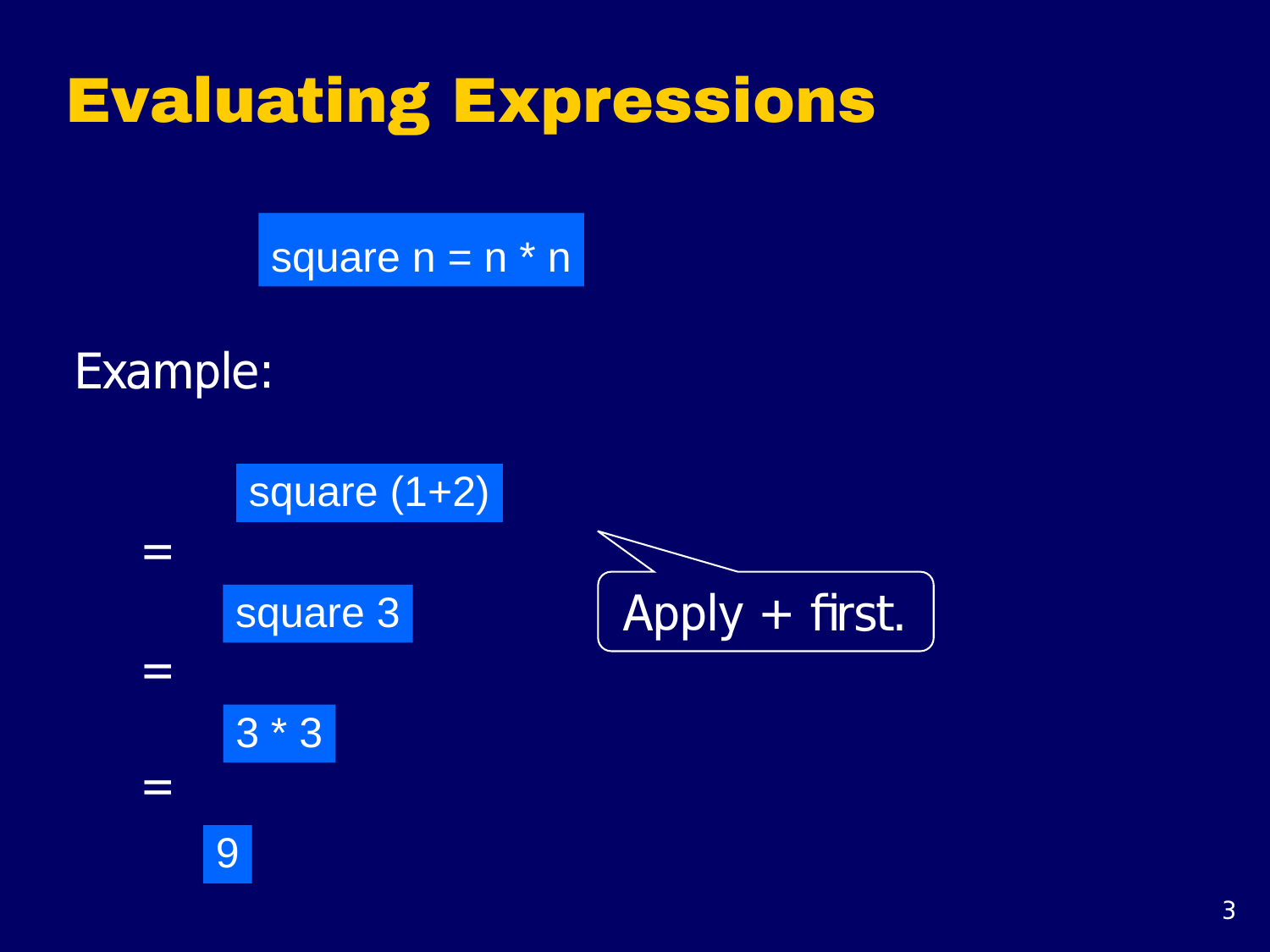

Evaluating Expressions

square n = n * n
Example:
square (1+2)
=
square 3
Apply + first.
=
3 * 3
=
9
3